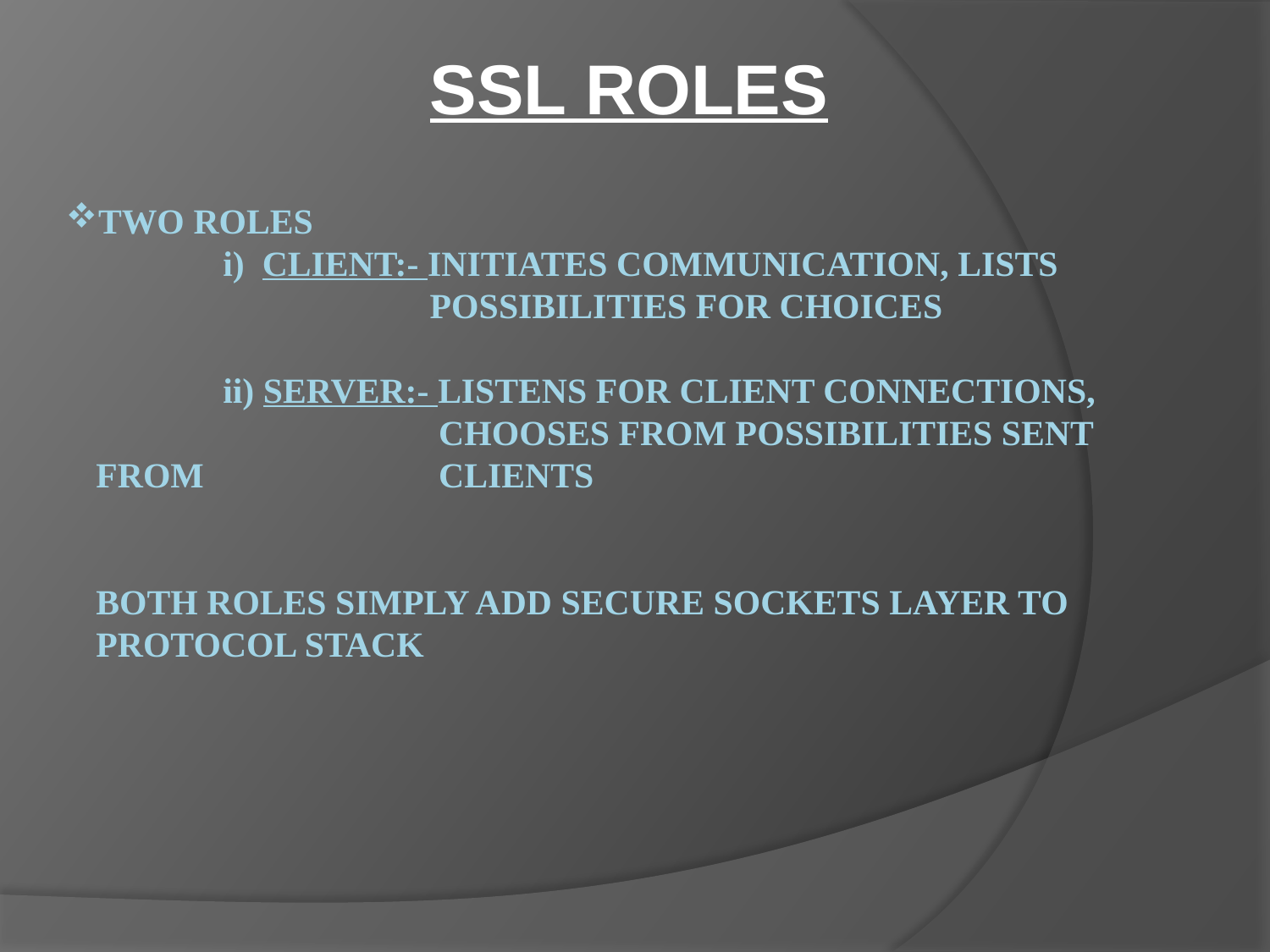

SSL ROLES
# TWO ROLES i)  CLIENT:- INITIATES COMMUNICATION, LISTS 			         POSSIBILITIES FOR CHOICES ii) SERVER:- LISTENS FOR CLIENT CONNECTIONS, 	      		          CHOOSES FROM POSSIBILITIES SENT FROM 		          CLIENTS BOTH ROLES SIMPLY ADD SECURE SOCKETS LAYER TO PROTOCOL STACK